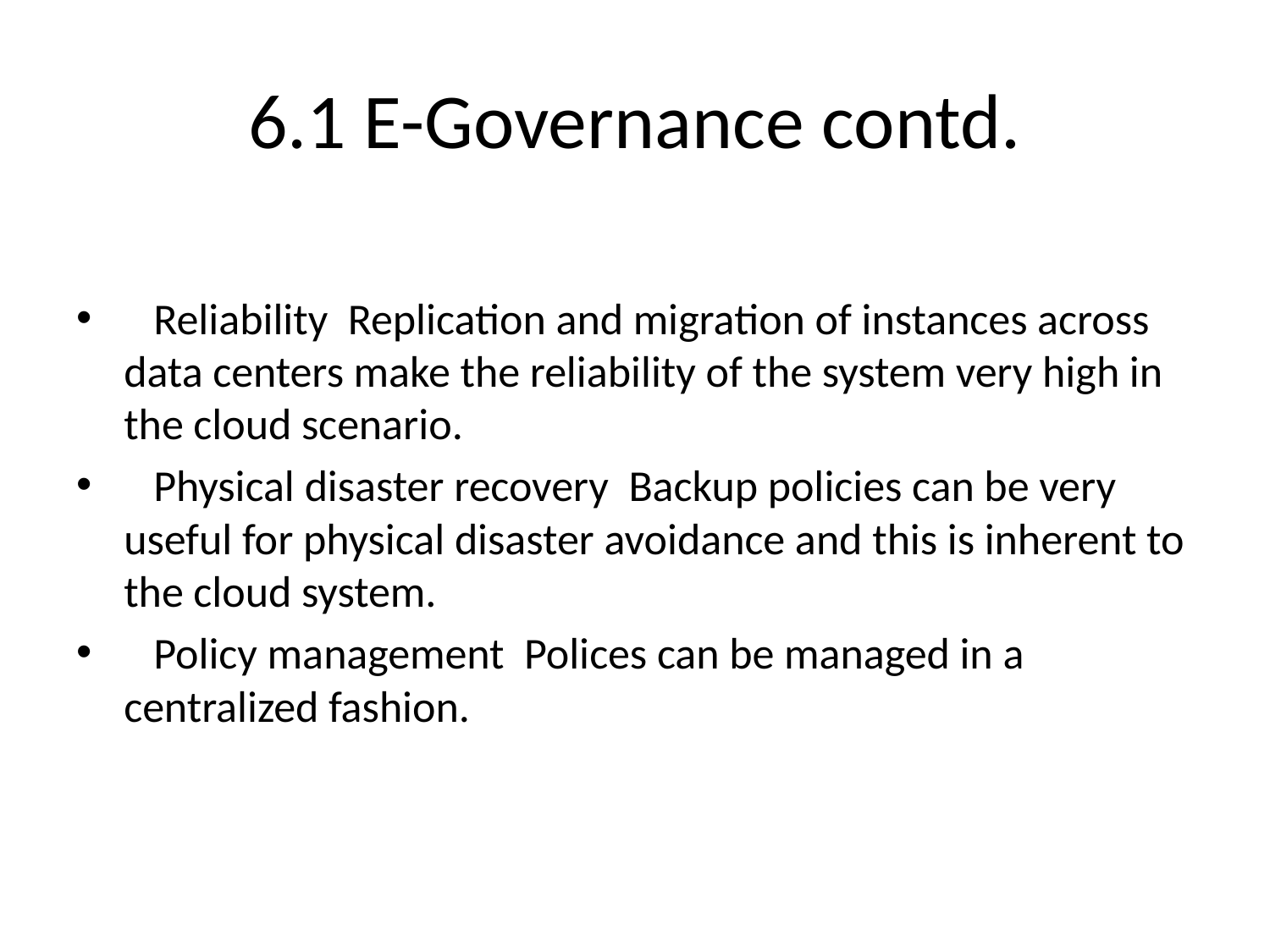

# 6.1 E-Governance contd.

   Reliability  Replication and migration of instances across data centers make the reliability of the system very high in the cloud scenario.
   Physical disaster recovery  Backup policies can be very useful for physical disaster avoidance and this is inherent to the cloud system.
   Policy management  Polices can be managed in a centralized fashion.